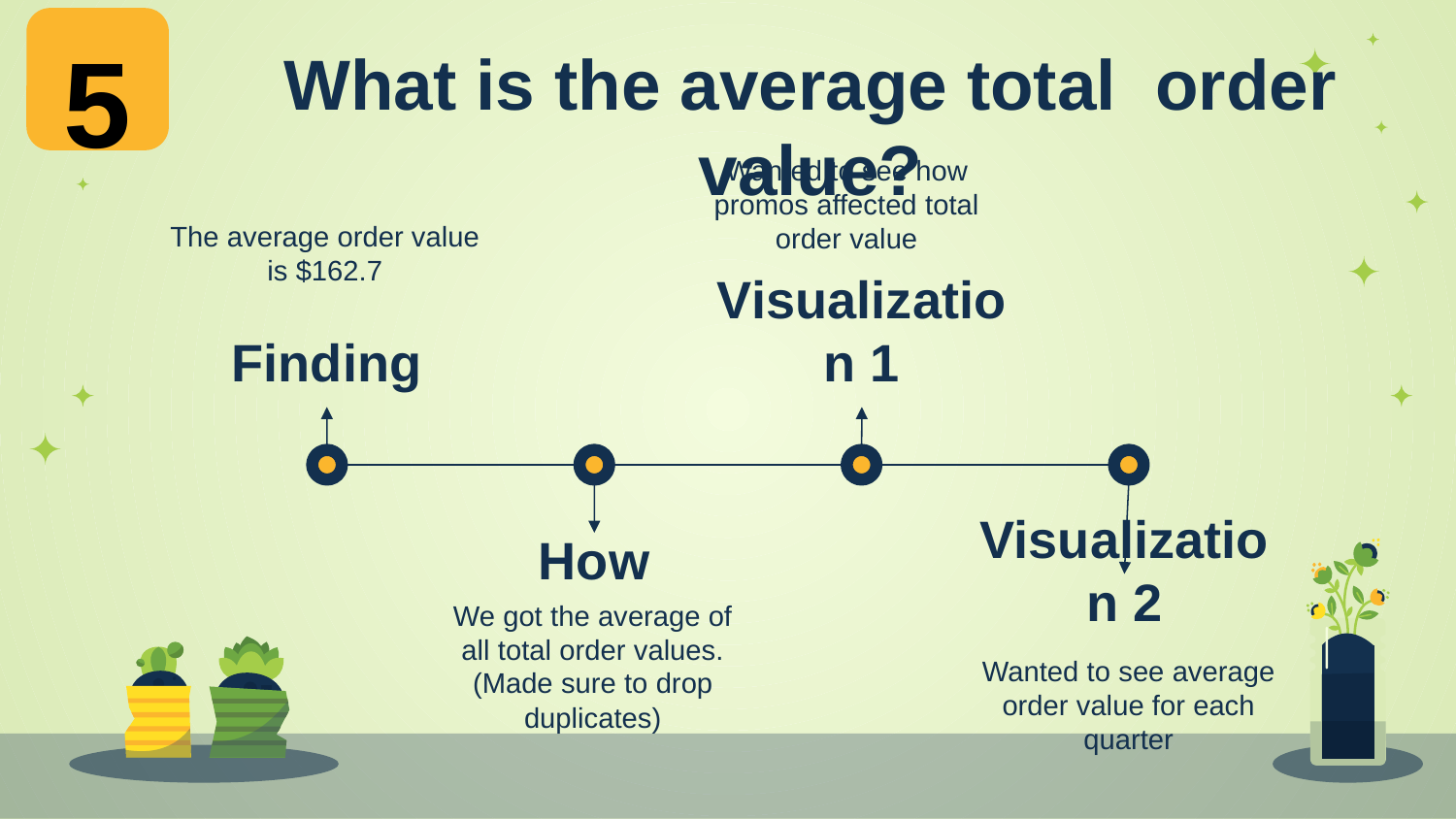

5
# What is the average total  order value?
Wanted to see how promos affected total order value
The average order value is $162.7
Finding
Visualization 1

How

Visualization 2
We got the average of all total order values. (Made sure to drop duplicates)

Wanted to see average order value for each quarter